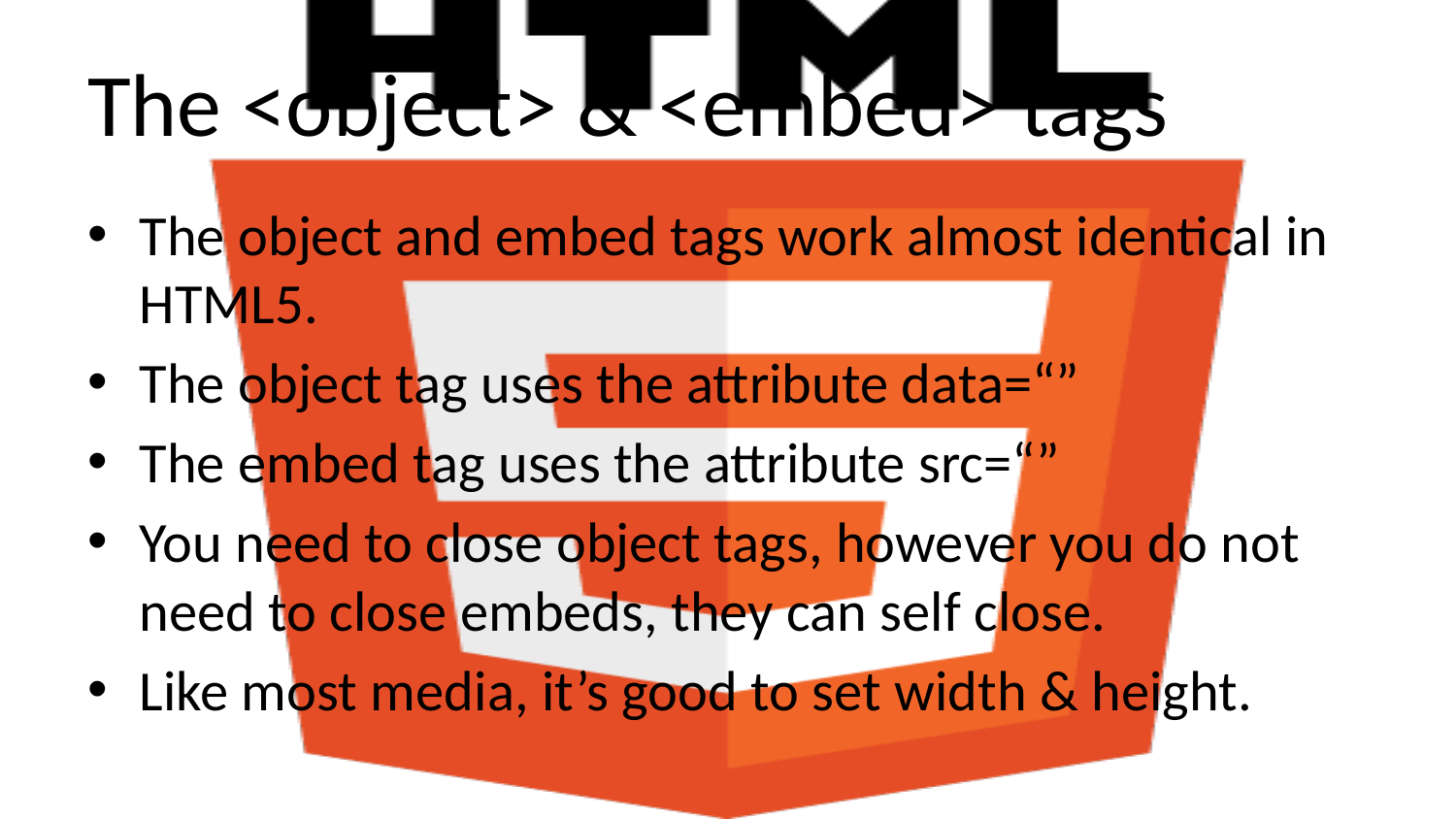

# The <object> & <embed> tags
The object and embed tags work almost identical in HTML5.
The object tag uses the attribute data=“”
The embed tag uses the attribute src=“”
You need to close object tags, however you do not need to close embeds, they can self close.
Like most media, it’s good to set width & height.